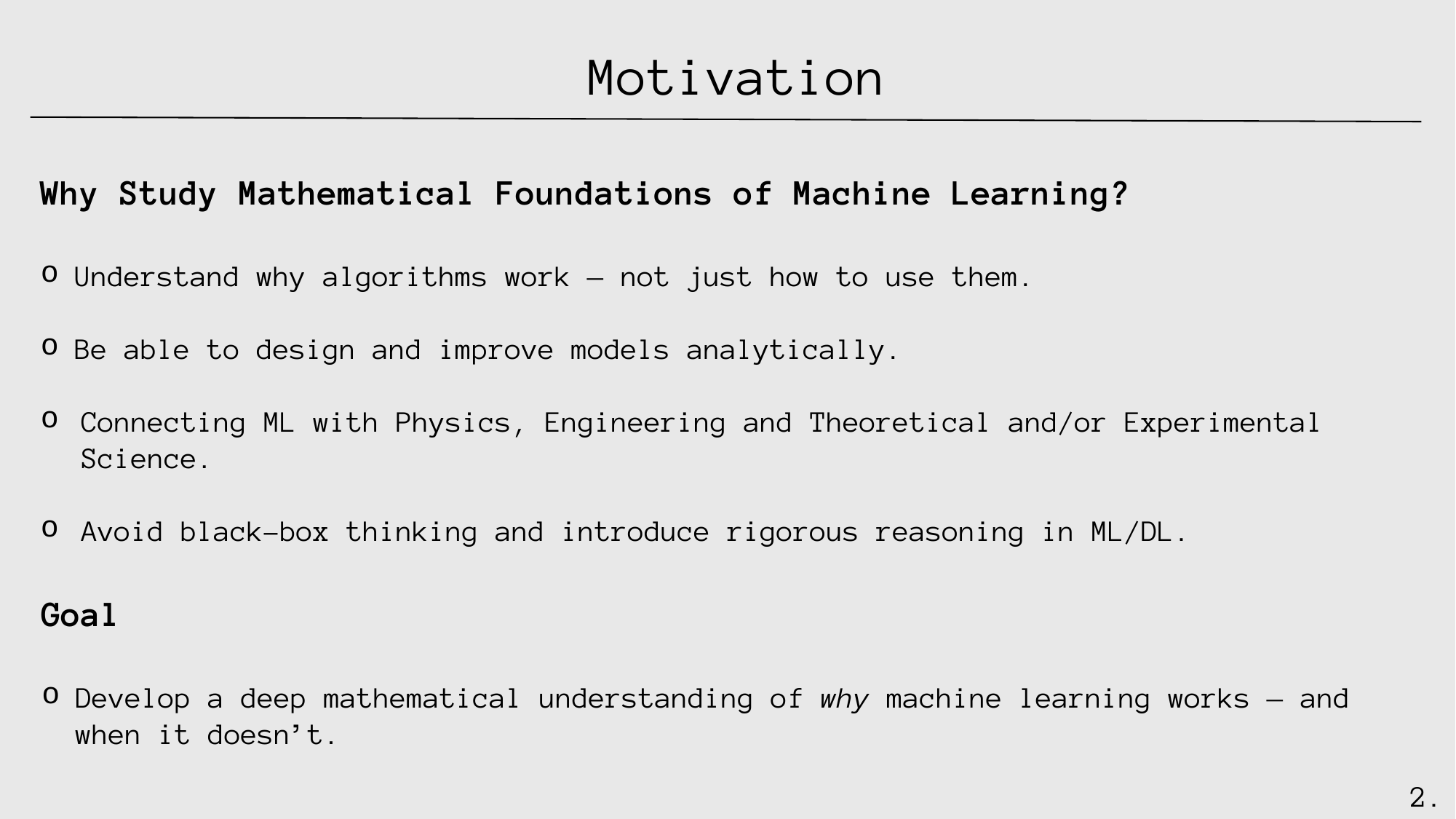

Motivation
Why Study Mathematical Foundations of Machine Learning?

Understand why algorithms work — not just how to use them.

Be able to design and improve models analytically.

Connecting ML with Physics, Engineering and Theoretical and/or Experimental Science.

Avoid black-box thinking and introduce rigorous reasoning in ML/DL.
Goal

Develop a deep mathematical understanding of why machine learning works — and when it doesn’t.
2.